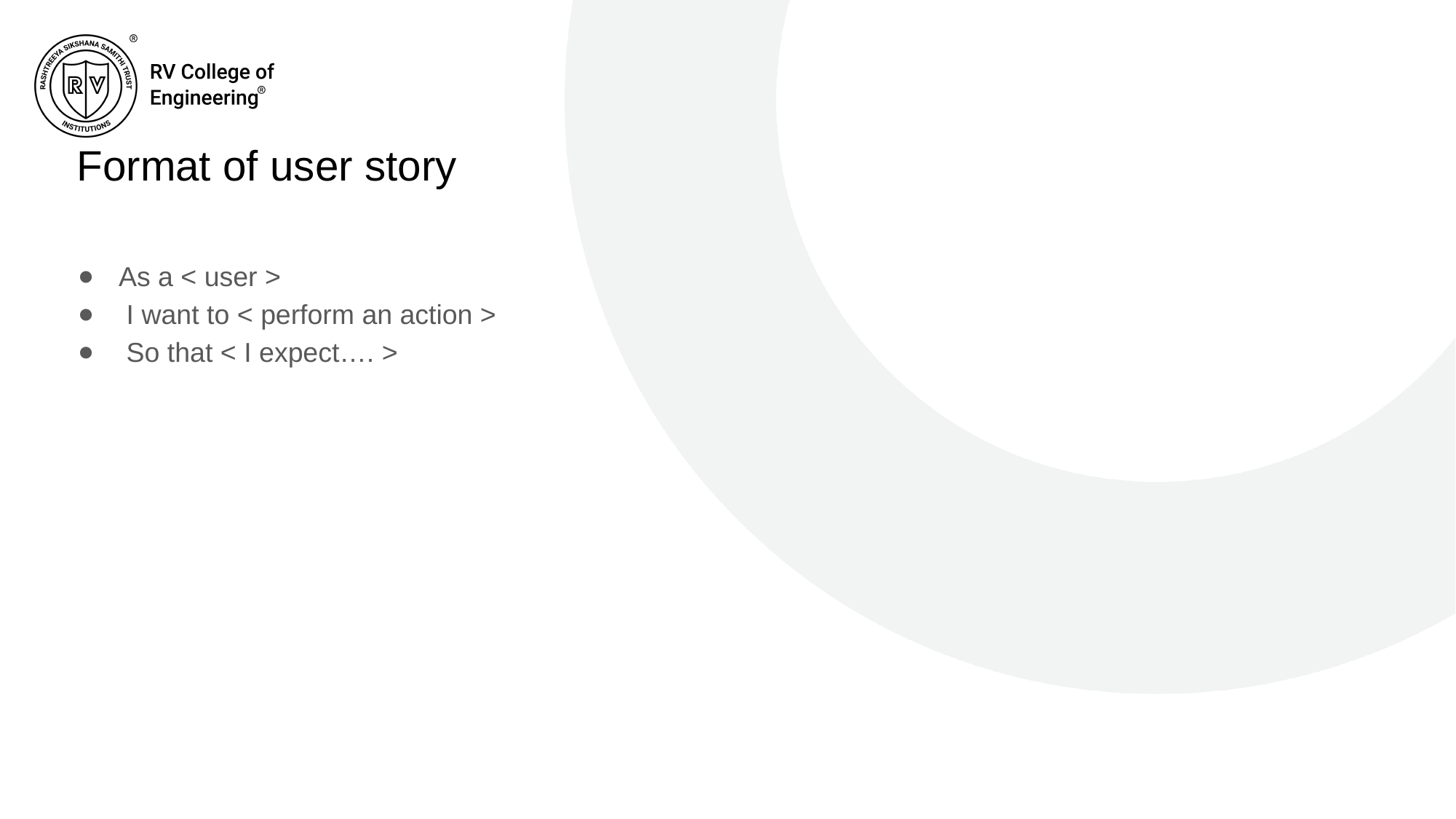

# Format of user story
As a < user >
 I want to < perform an action >
 So that < I expect…. >